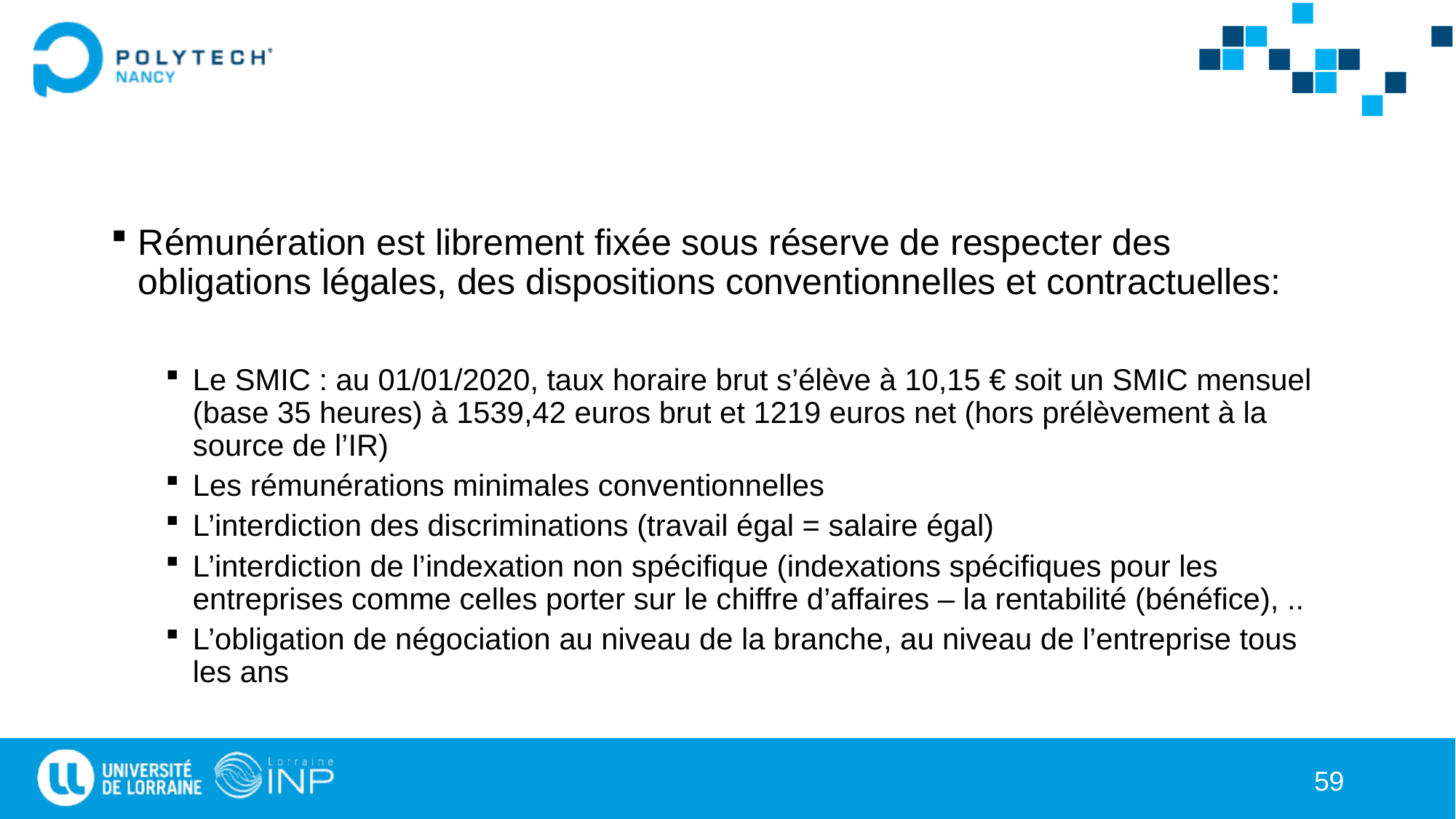

#
Rémunération est librement fixée sous réserve de respecter des obligations légales, des dispositions conventionnelles et contractuelles:

Le SMIC : au 01/01/2020, taux horaire brut s’élève à 10,15 € soit un SMIC mensuel (base 35 heures) à 1539,42 euros brut et 1219 euros net (hors prélèvement à la source de l’IR)
Les rémunérations minimales conventionnelles
L’interdiction des discriminations (travail égal = salaire égal)
L’interdiction de l’indexation non spécifique (indexations spécifiques pour les entreprises comme celles porter sur le chiffre d’affaires – la rentabilité (bénéfice), ..
L’obligation de négociation au niveau de la branche, au niveau de l’entreprise tous les ans